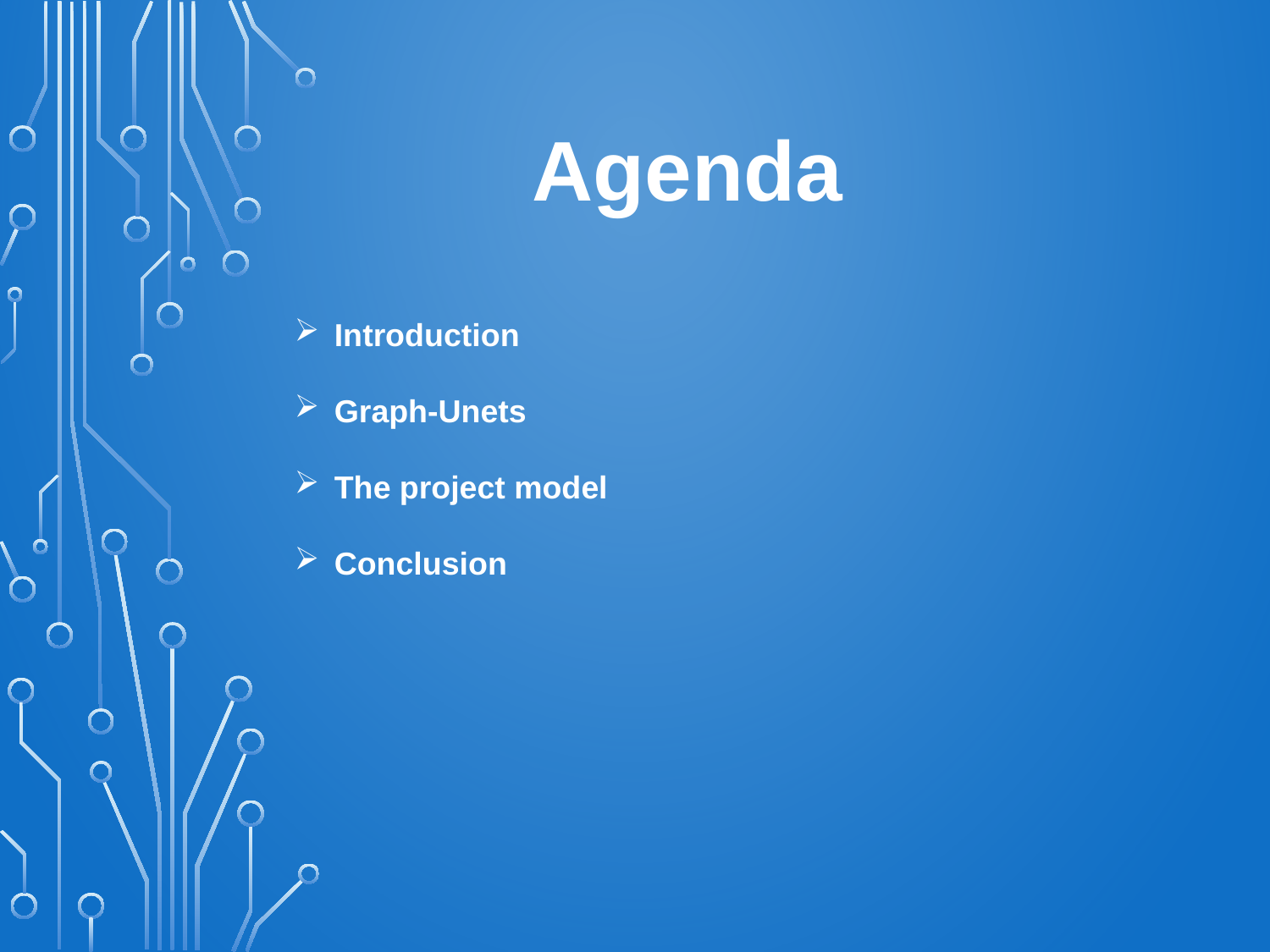

Agenda
Introduction
Graph-Unets
The project model
Conclusion